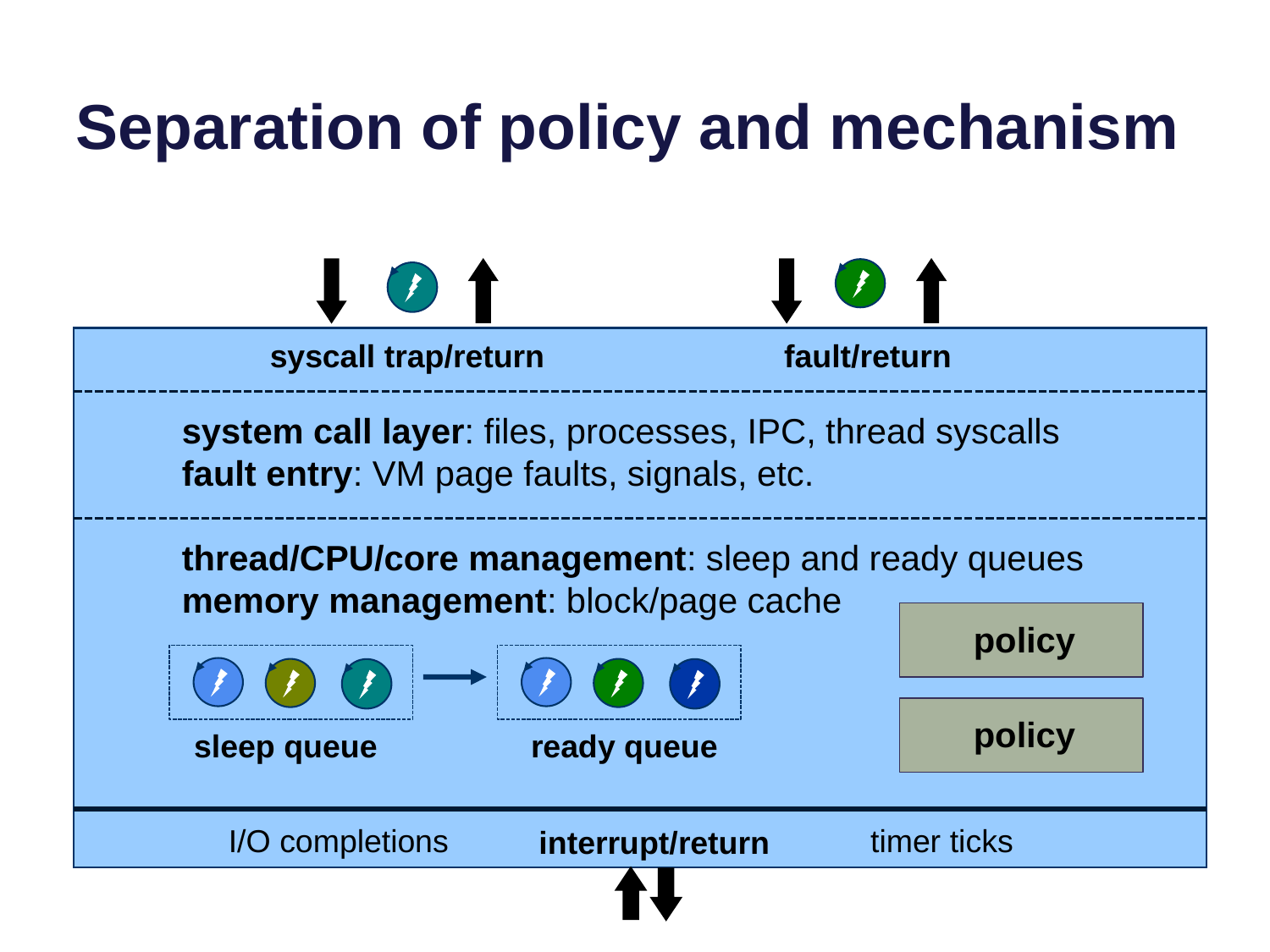

# Separation of policy and mechanism

syscall trap/return
fault/return
system call layer: files, processes, IPC, thread syscalls
fault entry: VM page faults, signals, etc.
thread/CPU/core management: sleep and ready queues
memory management: block/page cache

policy

policy
sleep queue
ready queue
I/O completions
timer ticks
interrupt/return